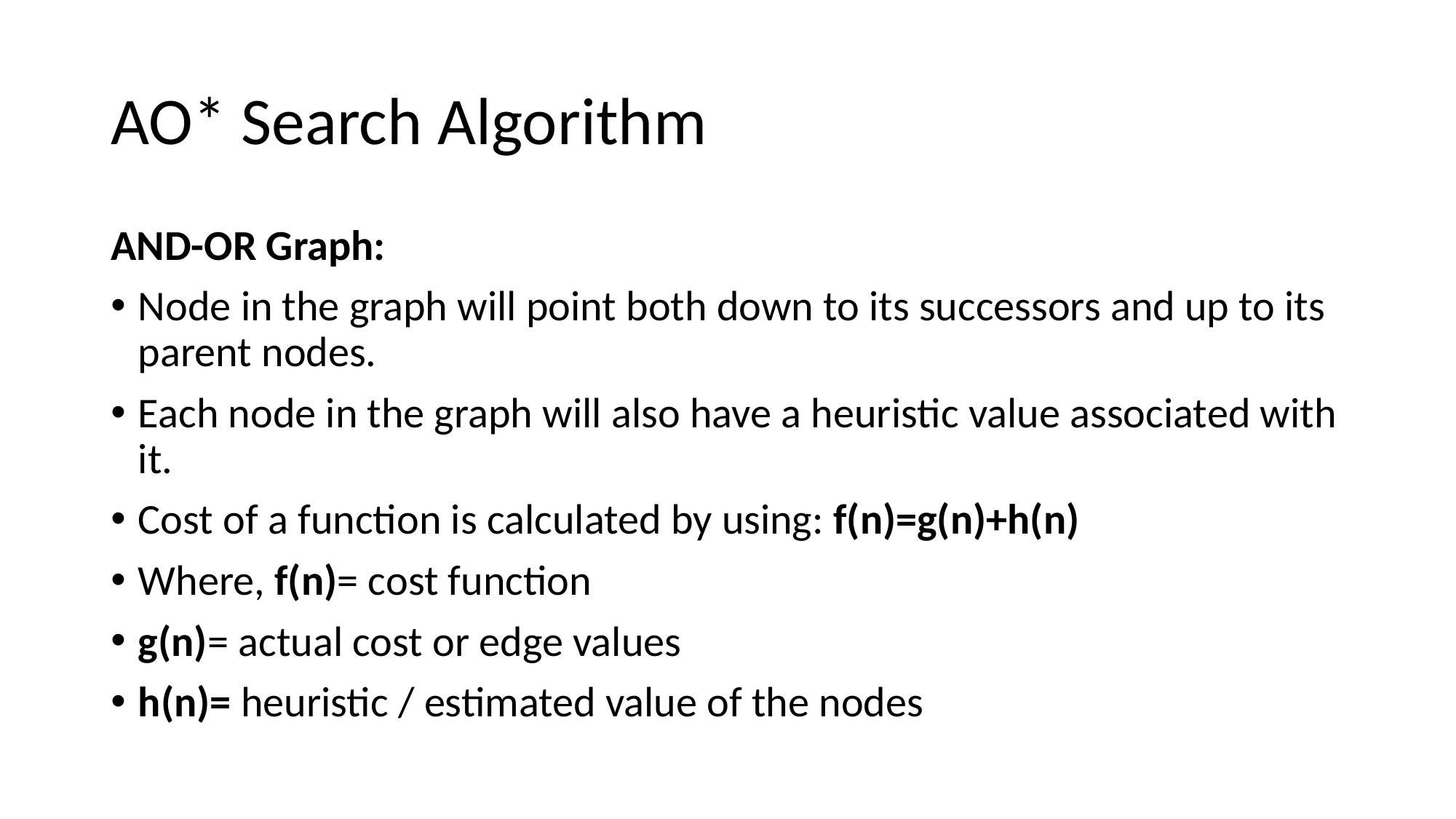

# AO* Search Algorithm
AND-OR Graph:
Node in the graph will point both down to its successors and up to its parent nodes.
Each node in the graph will also have a heuristic value associated with it.
Cost of a function is calculated by using: f(n)=g(n)+h(n)
Where, f(n)= cost function
g(n)= actual cost or edge values
h(n)= heuristic / estimated value of the nodes